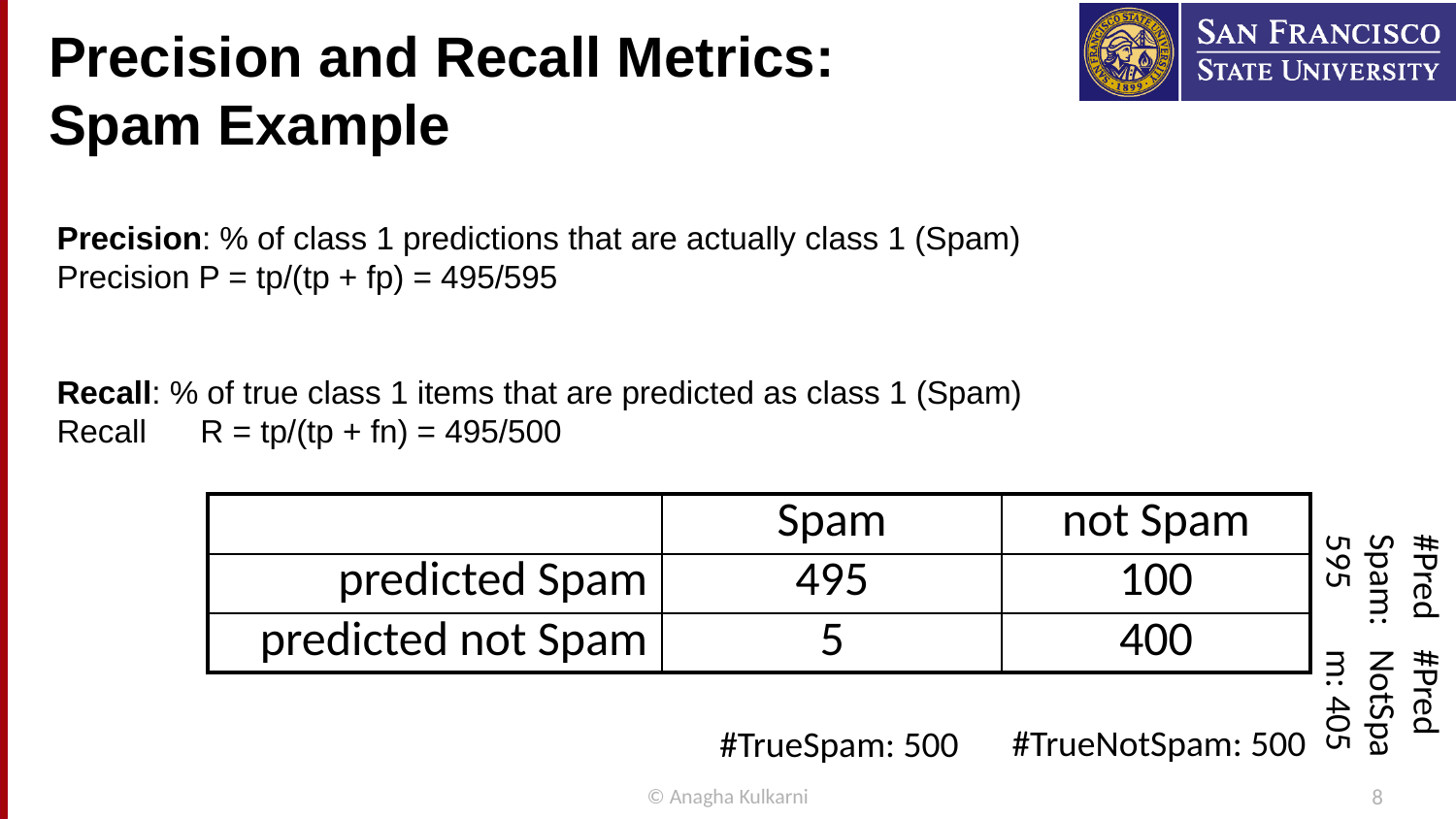

# Precision and Recall Metrics: Spam Example
Precision: % of class 1 predictions that are actually class 1 (Spam)
Precision P = tp/(tp + fp) = 495/595

Recall: % of true class 1 items that are predicted as class 1 (Spam)
Recall      R = tp/(tp + fn) = 495/500
|  | Spam | not Spam |
| --- | --- | --- |
| predicted Spam | 495 | 100 |
| predicted not Spam | 5 | 400 |
#PredSpam: 595
#PredNotSpam: 405
#TrueNotSpam: 500
#TrueSpam: 500
© Anagha Kulkarni
8